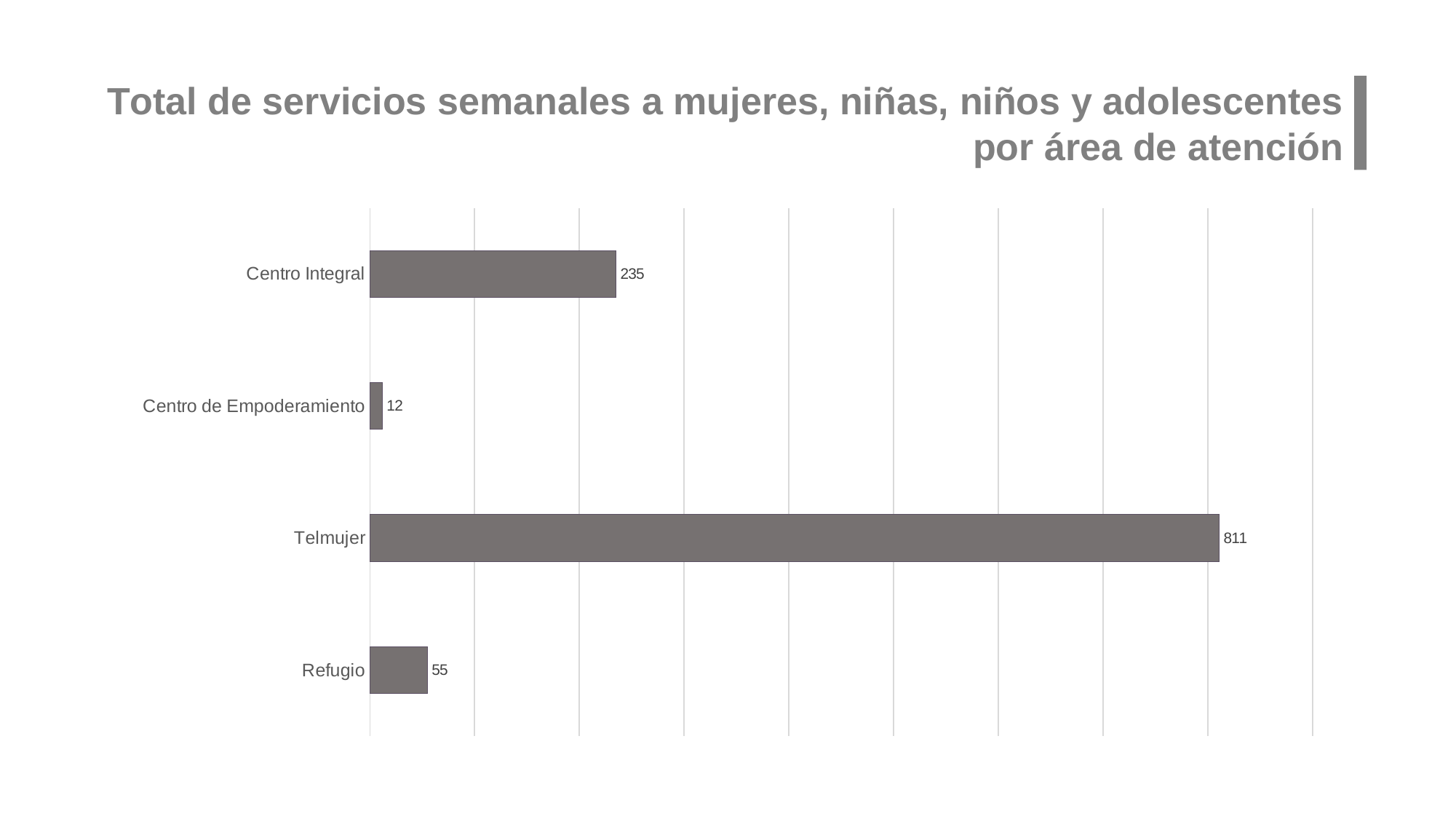

Total de servicios semanales a mujeres, niñas, niños y adolescentes por área de atención

### Chart

| Category |  |
|---|---|
| Centro Integral | 235.0 |
| Centro de Empoderamiento | 12.0 |
| Telmujer | 811.0 |
| Refugio | 55.0 |